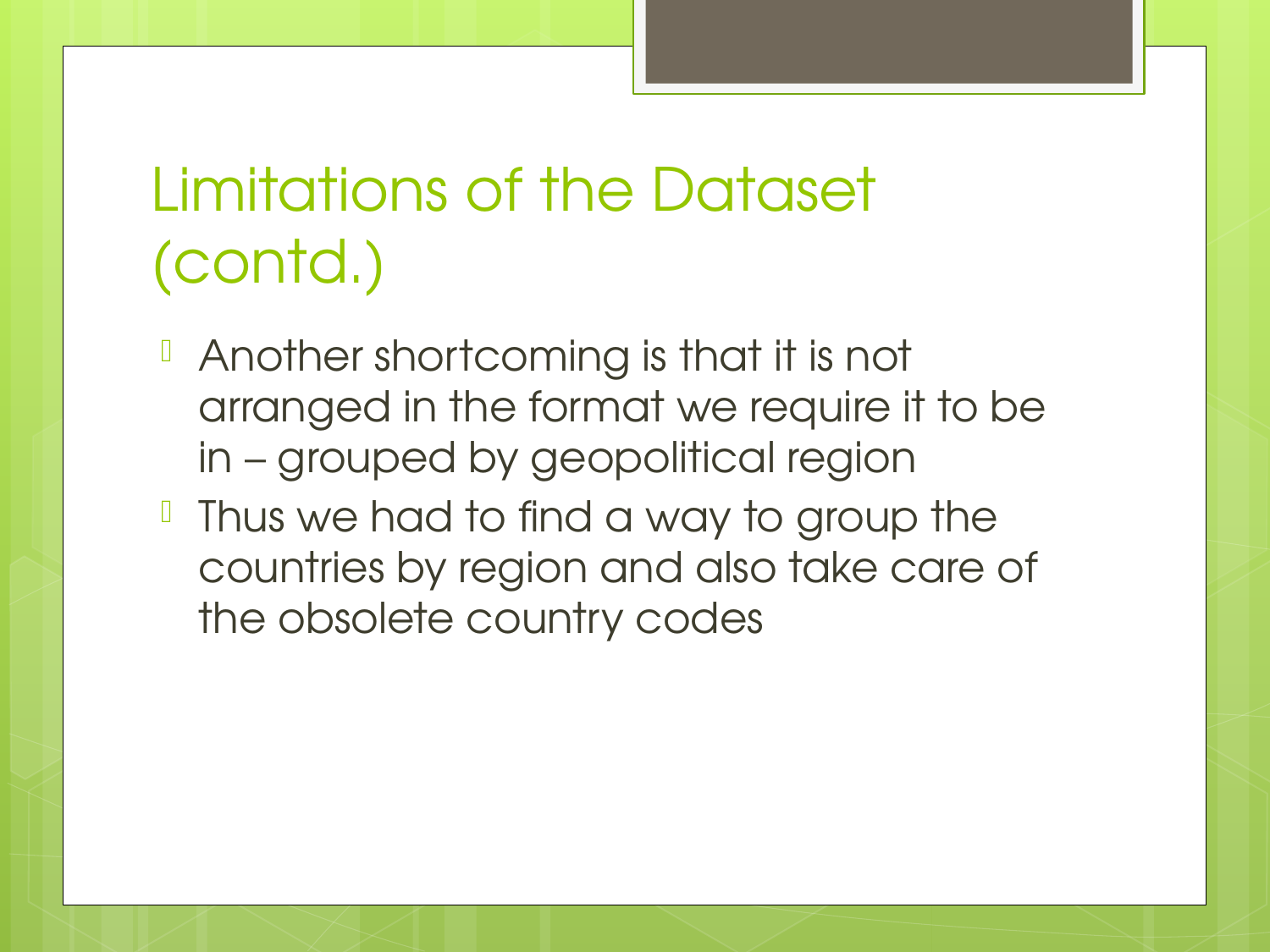

# Limitations of the Dataset (contd.)
Another shortcoming is that it is not arranged in the format we require it to be in – grouped by geopolitical region
Thus we had to find a way to group the countries by region and also take care of the obsolete country codes